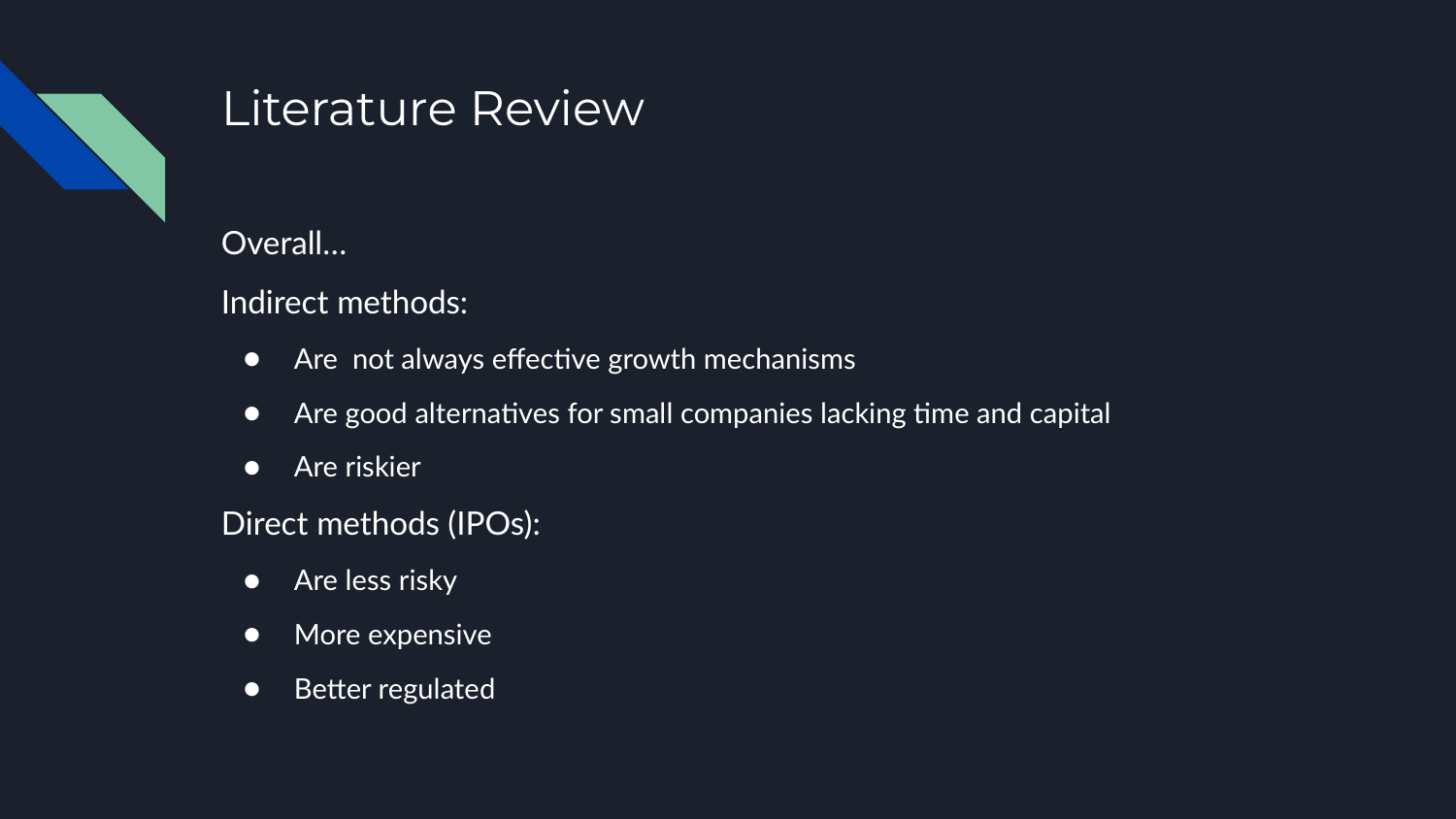

# Literature Review
Overall…
Indirect methods:
Are  not always effective growth mechanisms
Are good alternatives for small companies lacking time and capital
Are riskier
Direct methods (IPOs):
Are less risky
More expensive
Better regulated